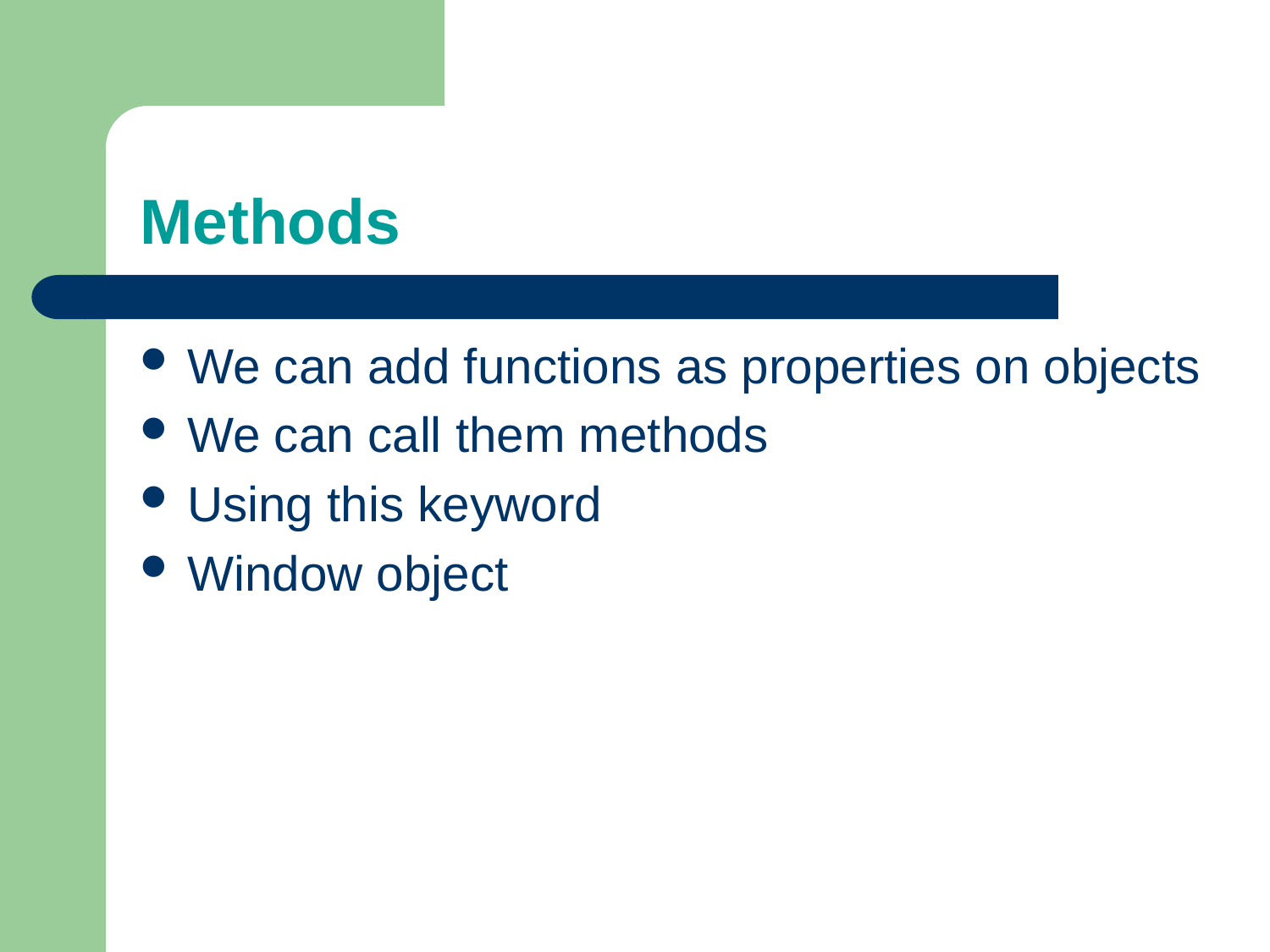

# Methods
We can add functions as properties on objects
We can call them methods
Using this keyword
Window object